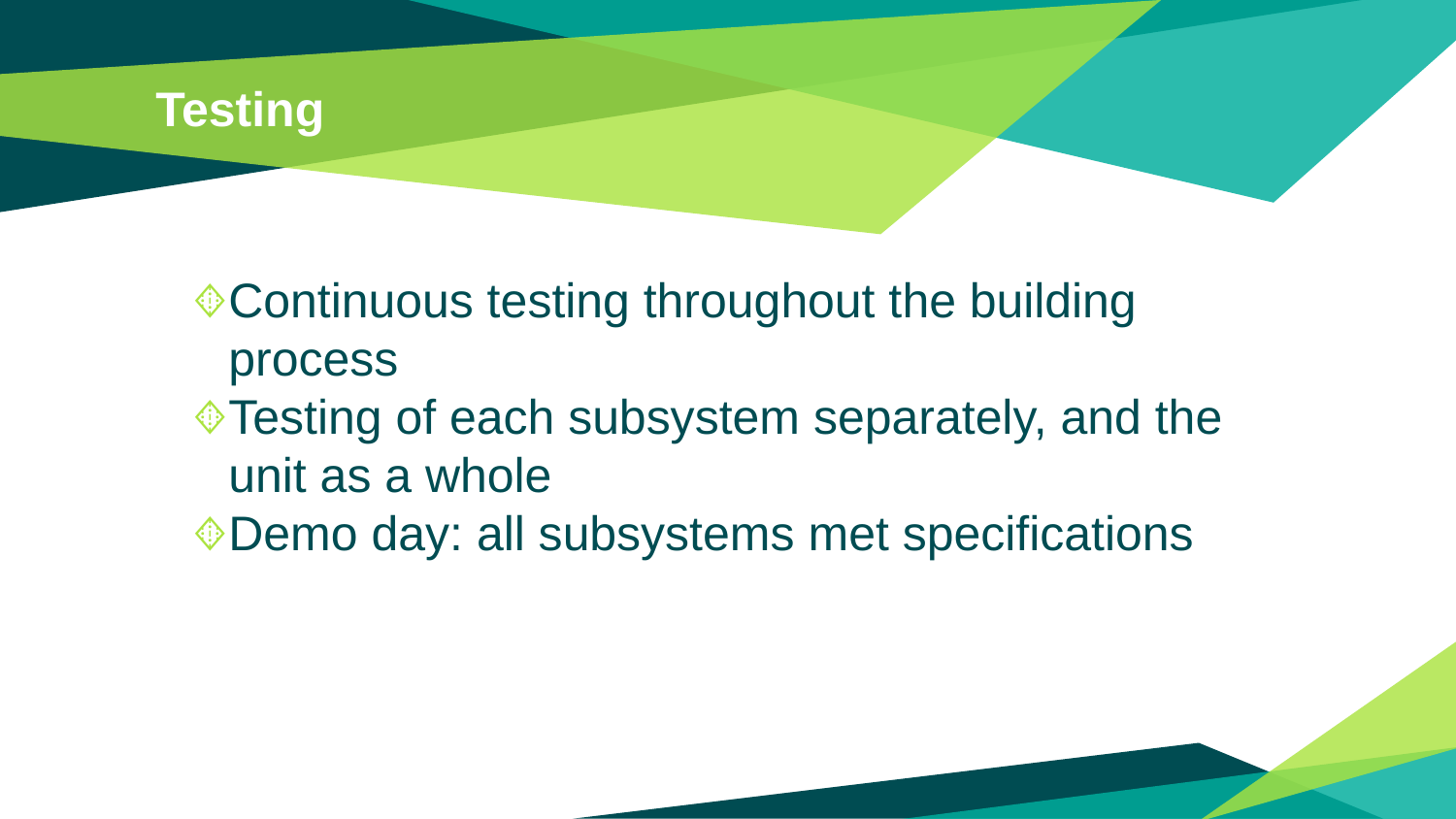

# Testing
Continuous testing throughout the building process
Testing of each subsystem separately, and the unit as a whole
Demo day: all subsystems met specifications